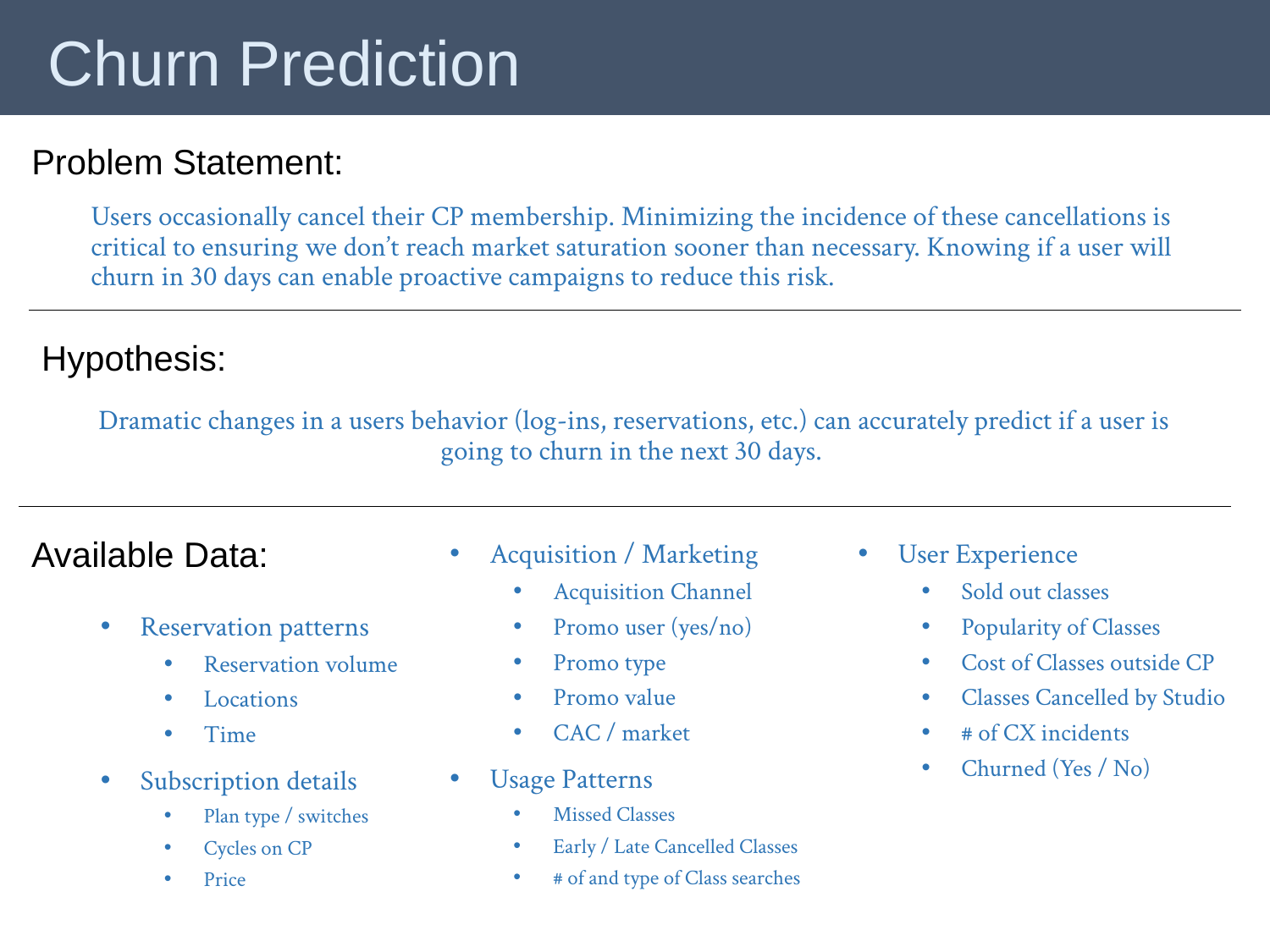

# Churn Prediction
Problem Statement:
Users occasionally cancel their CP membership. Minimizing the incidence of these cancellations is critical to ensuring we don’t reach market saturation sooner than necessary. Knowing if a user will churn in 30 days can enable proactive campaigns to reduce this risk.
Hypothesis:
Dramatic changes in a users behavior (log-ins, reservations, etc.) can accurately predict if a user is going to churn in the next 30 days.
Available Data:
Acquisition / Marketing
Acquisition Channel
Promo user (yes/no)
Promo type
Promo value
CAC / market
Usage Patterns
Missed Classes
Early / Late Cancelled Classes
# of and type of Class searches
User Experience
Sold out classes
Popularity of Classes
Cost of Classes outside CP
Classes Cancelled by Studio
# of CX incidents
Churned (Yes / No)
Reservation patterns
Reservation volume
Locations
Time
Subscription details
Plan type / switches
Cycles on CP
Price